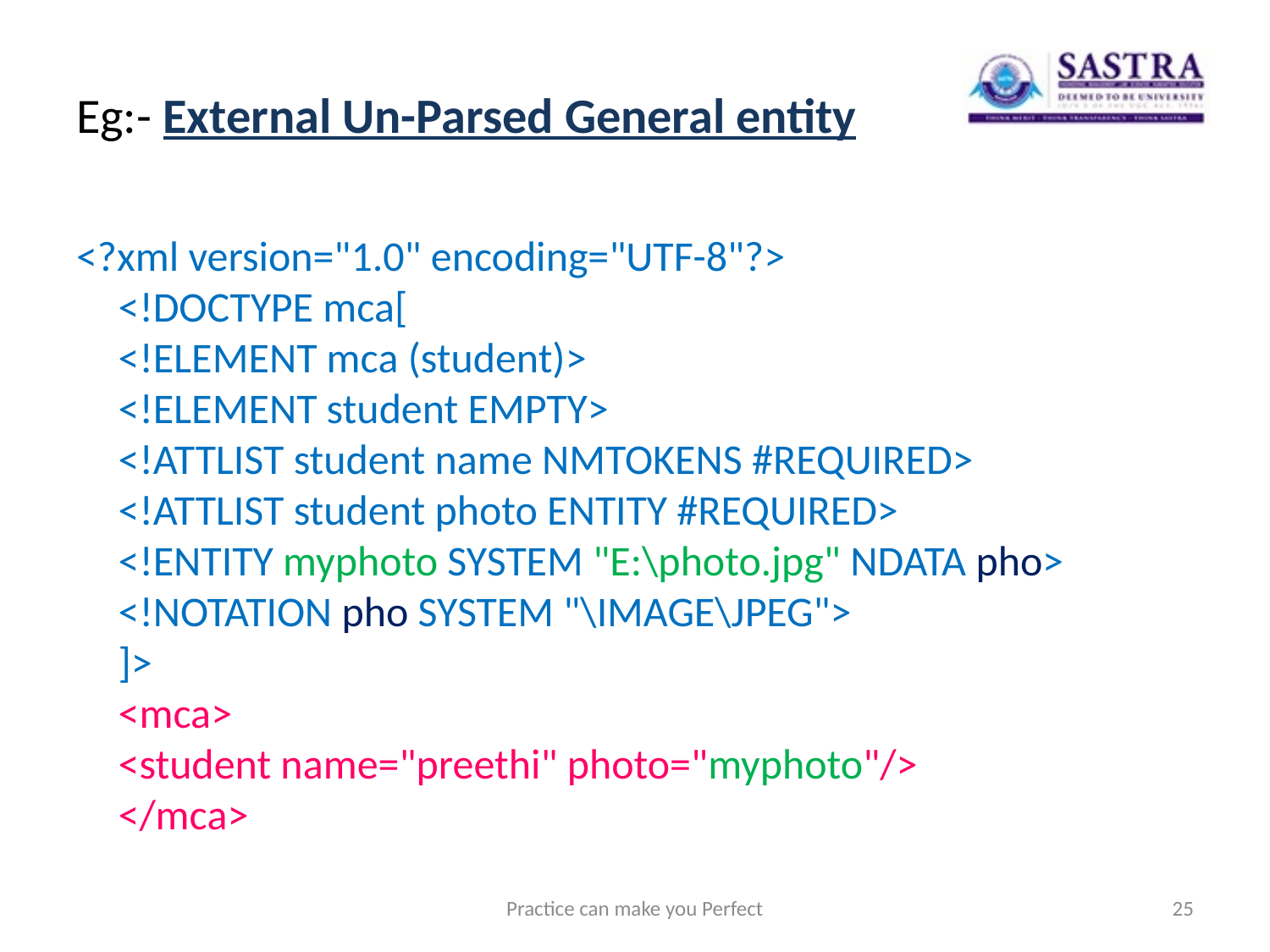

# Eg:- External Un-Parsed General entity
<?xml version="1.0" encoding="UTF-8"?>
<!DOCTYPE mca[
<!ELEMENT mca (student)>
<!ELEMENT student EMPTY>
<!ATTLIST student name NMTOKENS #REQUIRED>
<!ATTLIST student photo ENTITY #REQUIRED>
<!ENTITY myphoto SYSTEM "E:\photo.jpg" NDATA pho>
<!NOTATION pho SYSTEM "\IMAGE\JPEG">
]>
<mca>
<student name="preethi" photo="myphoto"/>
</mca>
Practice can make you Perfect
25